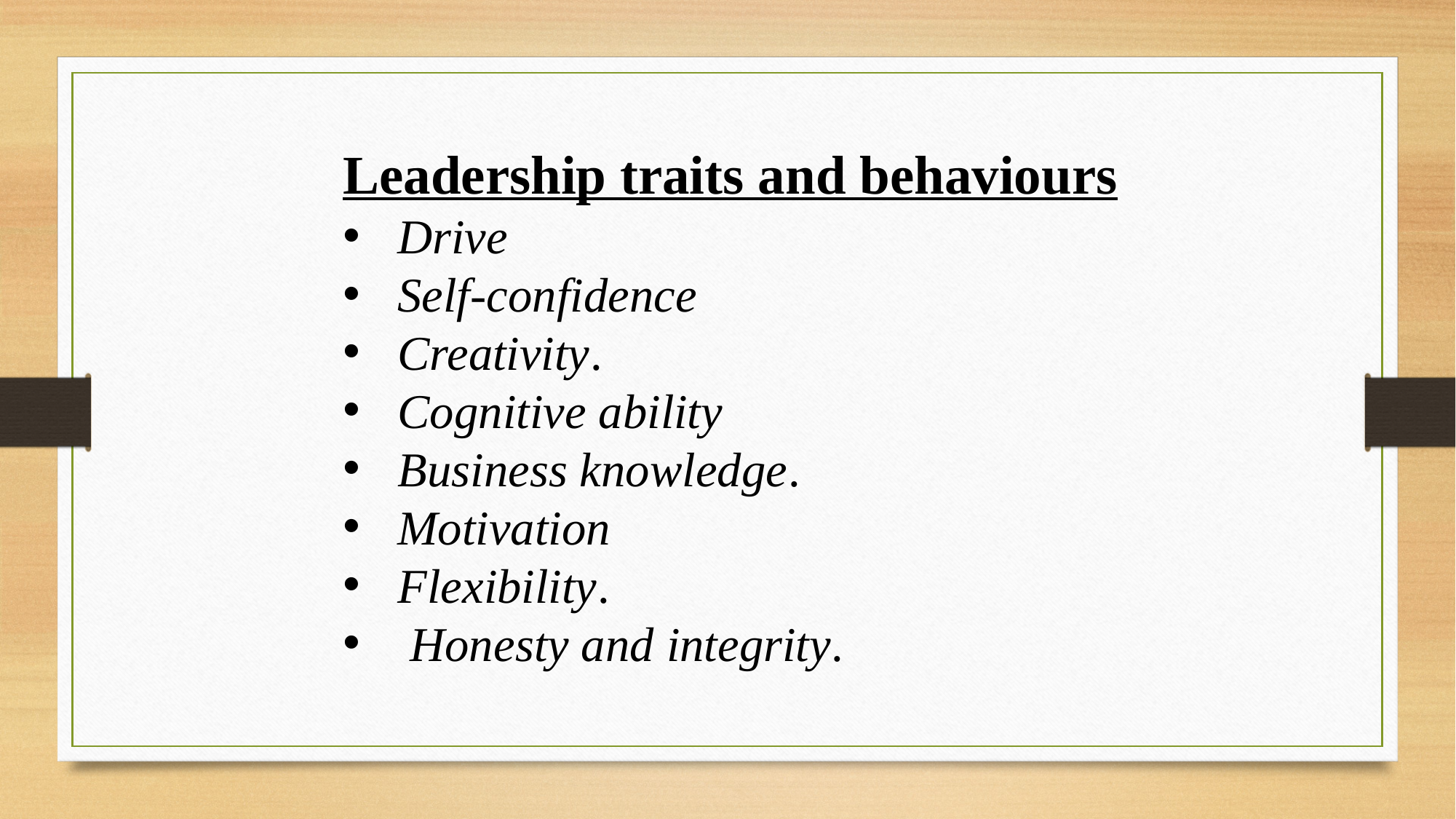

Leadership traits and behaviours
Drive
Self-confidence
Creativity.
Cognitive ability
Business knowledge.
Motivation
Flexibility.
 Honesty and integrity.